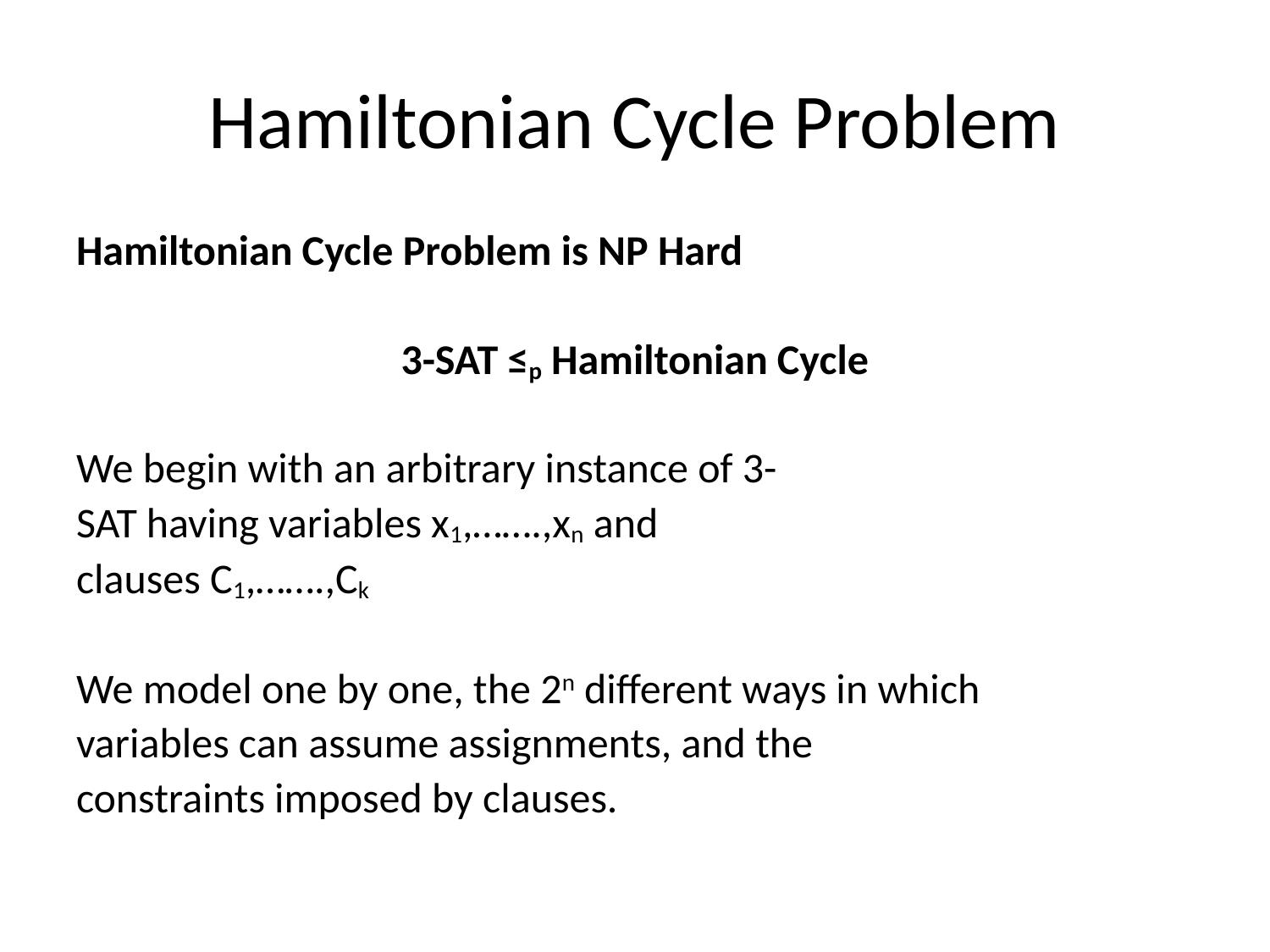

# Hamiltonian Cycle Problem
Hamiltonian Cycle Problem is NP Hard

3-SAT ≤p Hamiltonian Cycle

We begin with an arbitrary instance of 3-
SAT having variables x1,…….,xn and
clauses C1,…….,Ck

We model one by one, the 2n different ways in which
variables can assume assignments, and the
constraints imposed by clauses.